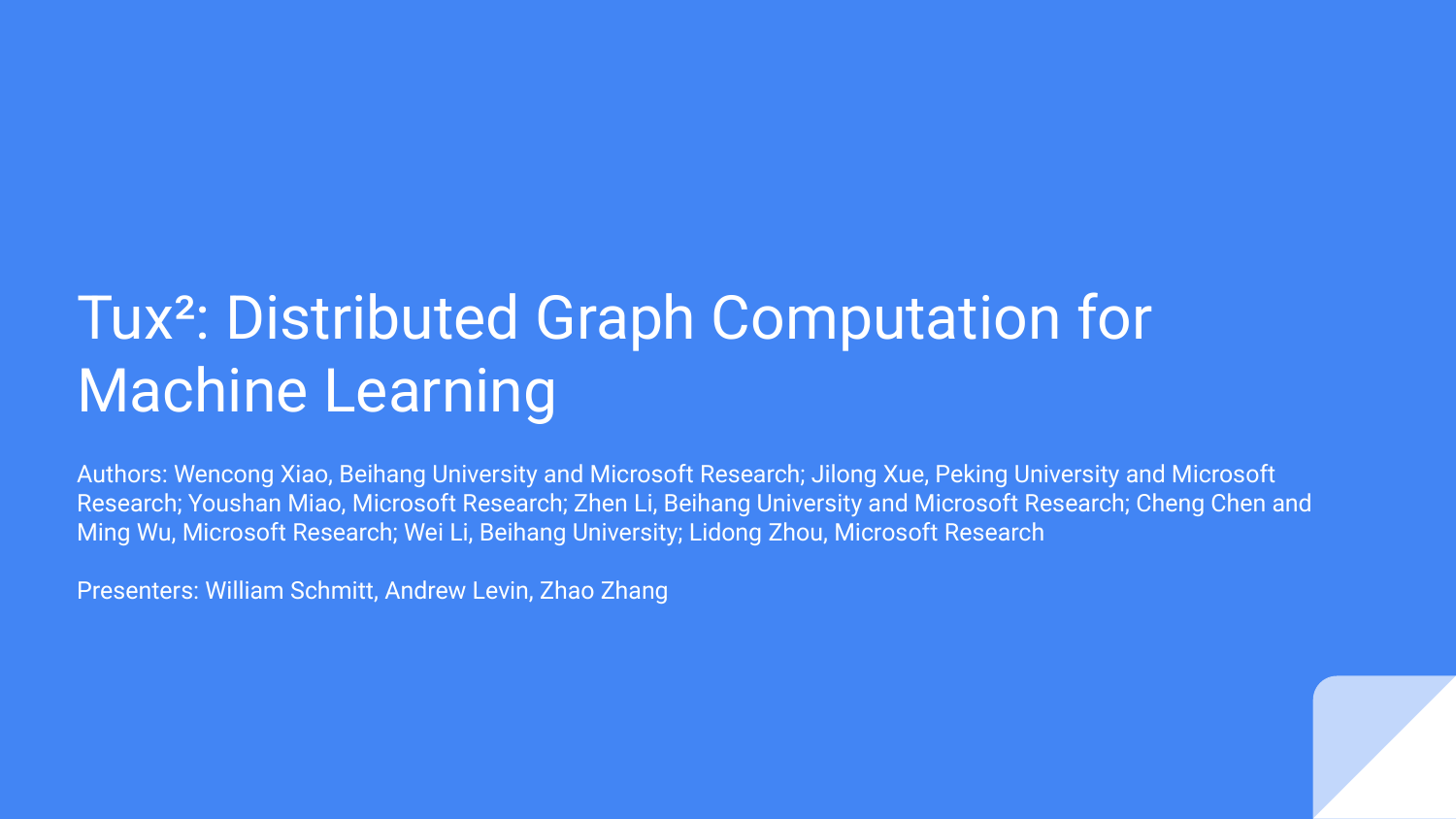

# Tux²: Distributed Graph Computation for Machine Learning
Authors: Wencong Xiao, Beihang University and Microsoft Research; Jilong Xue, Peking University and Microsoft Research; Youshan Miao, Microsoft Research; Zhen Li, Beihang University and Microsoft Research; Cheng Chen and Ming Wu, Microsoft Research; Wei Li, Beihang University; Lidong Zhou, Microsoft Research

Presenters: William Schmitt, Andrew Levin, Zhao Zhang